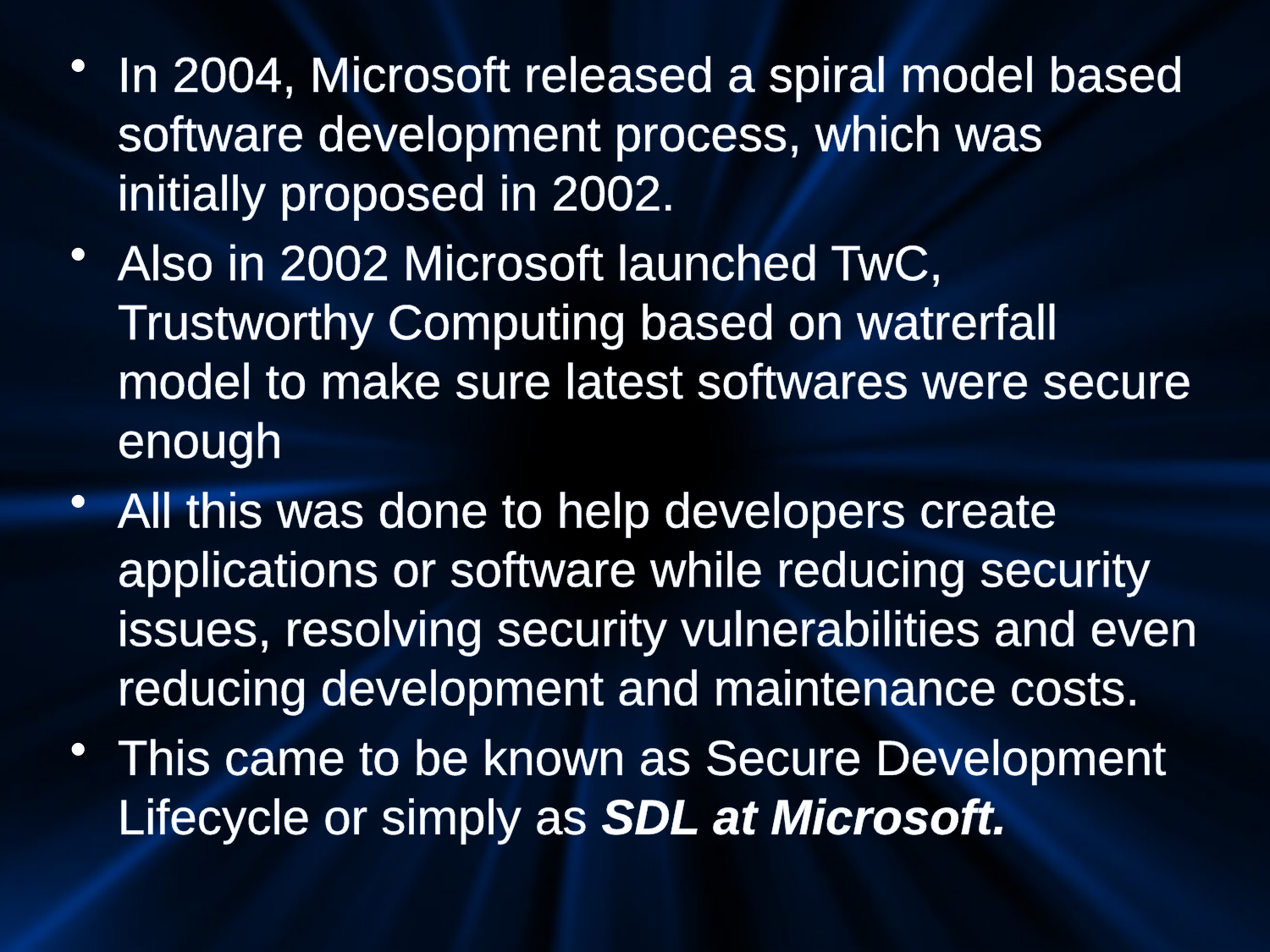

In 2004, Microsoft released a spiral model based software development process, which was initially proposed in 2002.
Also in 2002 Microsoft launched TwC, Trustworthy Computing based on watrerfall model to make sure latest softwares were secure enough
All this was done to help developers create applications or software while reducing security issues, resolving security vulnerabilities and even reducing development and maintenance costs.
This came to be known as Secure Development Lifecycle or simply as SDL at Microsoft.